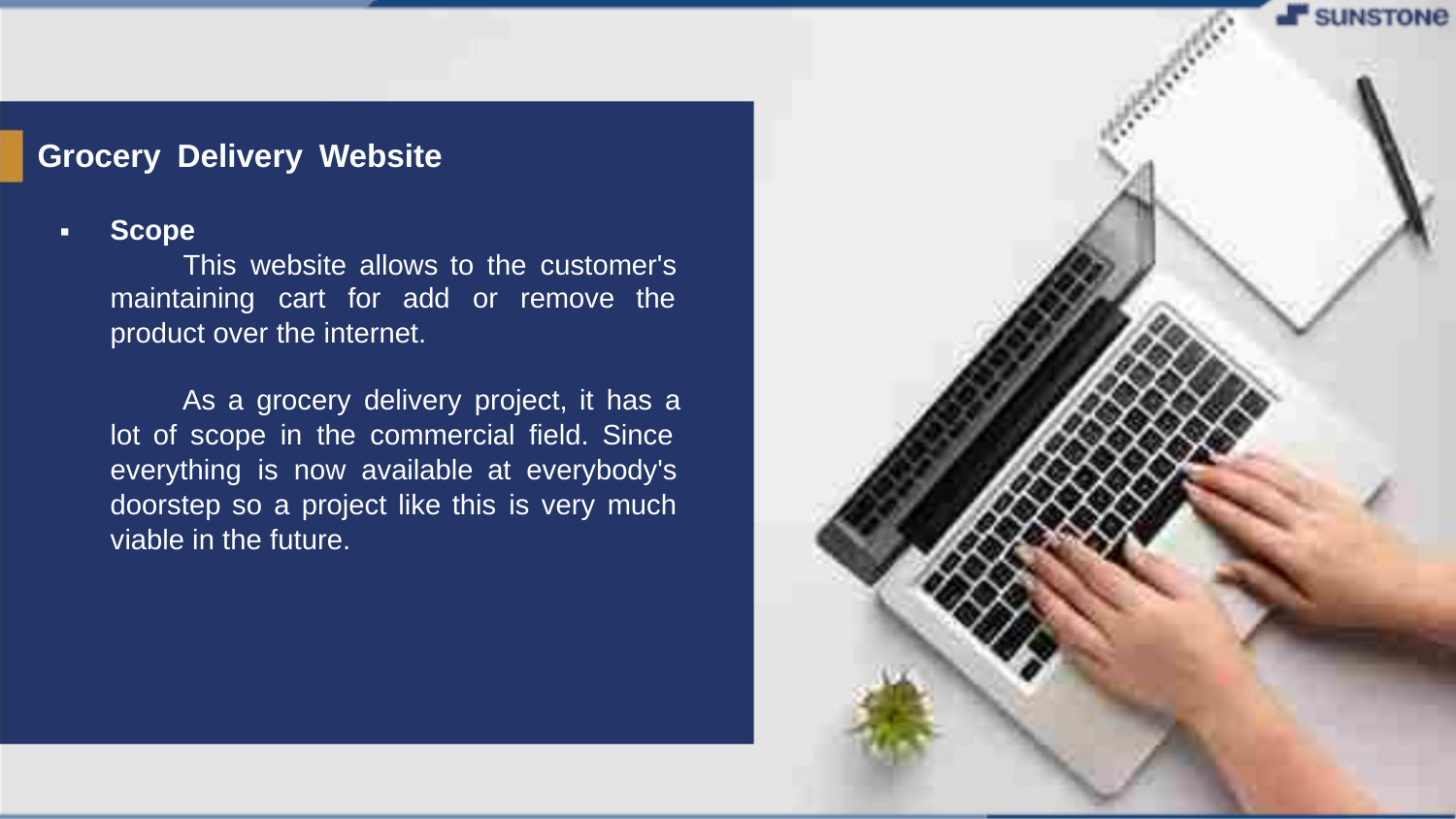

Grocery Delivery Website
Scope
This website allows to the customer's
▪
maintaining cart for add or remove the
product over the internet.
As a grocery delivery project, it has a
lot of scope in the commercial field. Since
everything is now available at everybody's
doorstep so a project like this is very much
viable in the future.